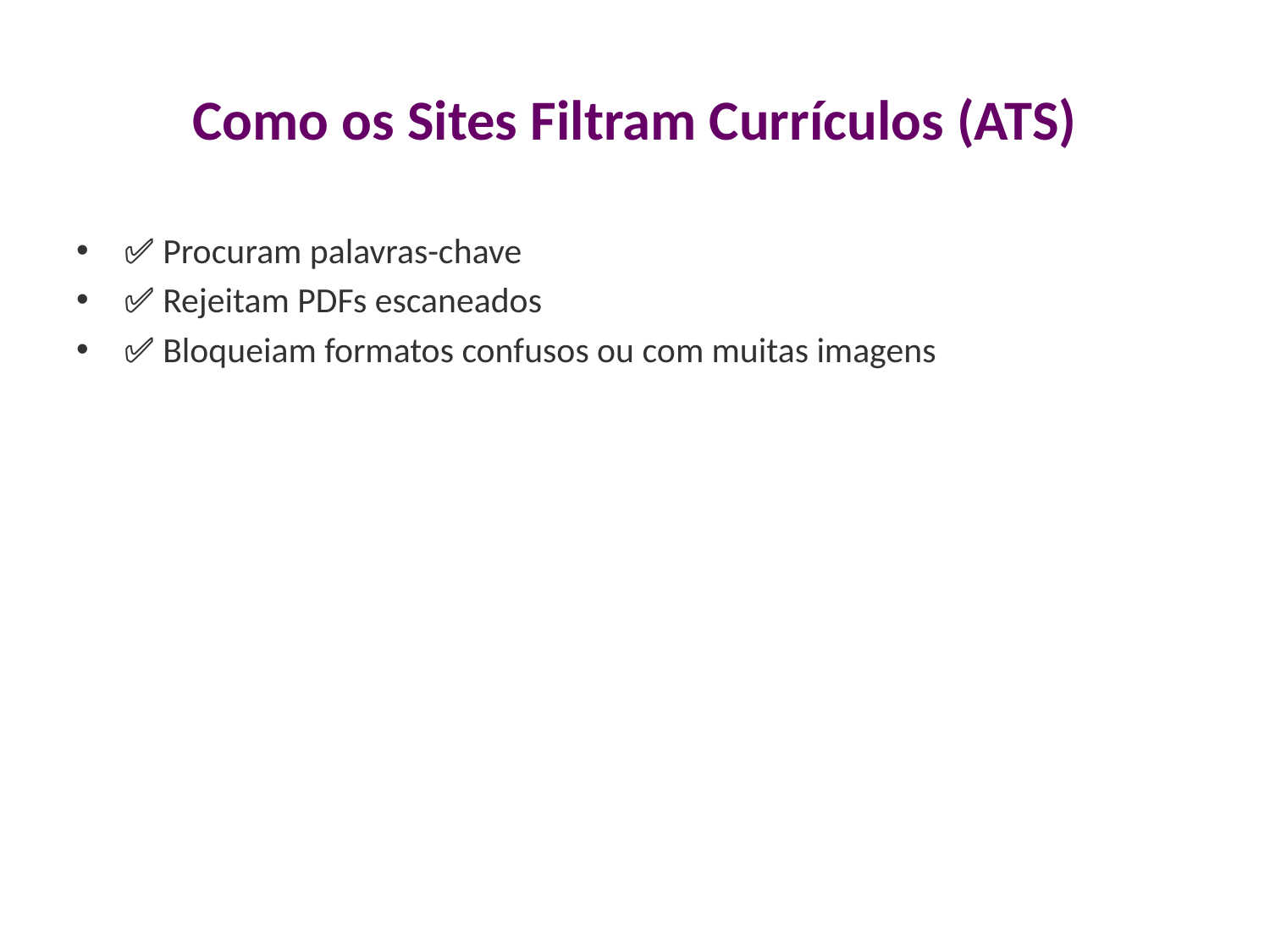

# Como os Sites Filtram Currículos (ATS)
✅ Procuram palavras-chave
✅ Rejeitam PDFs escaneados
✅ Bloqueiam formatos confusos ou com muitas imagens